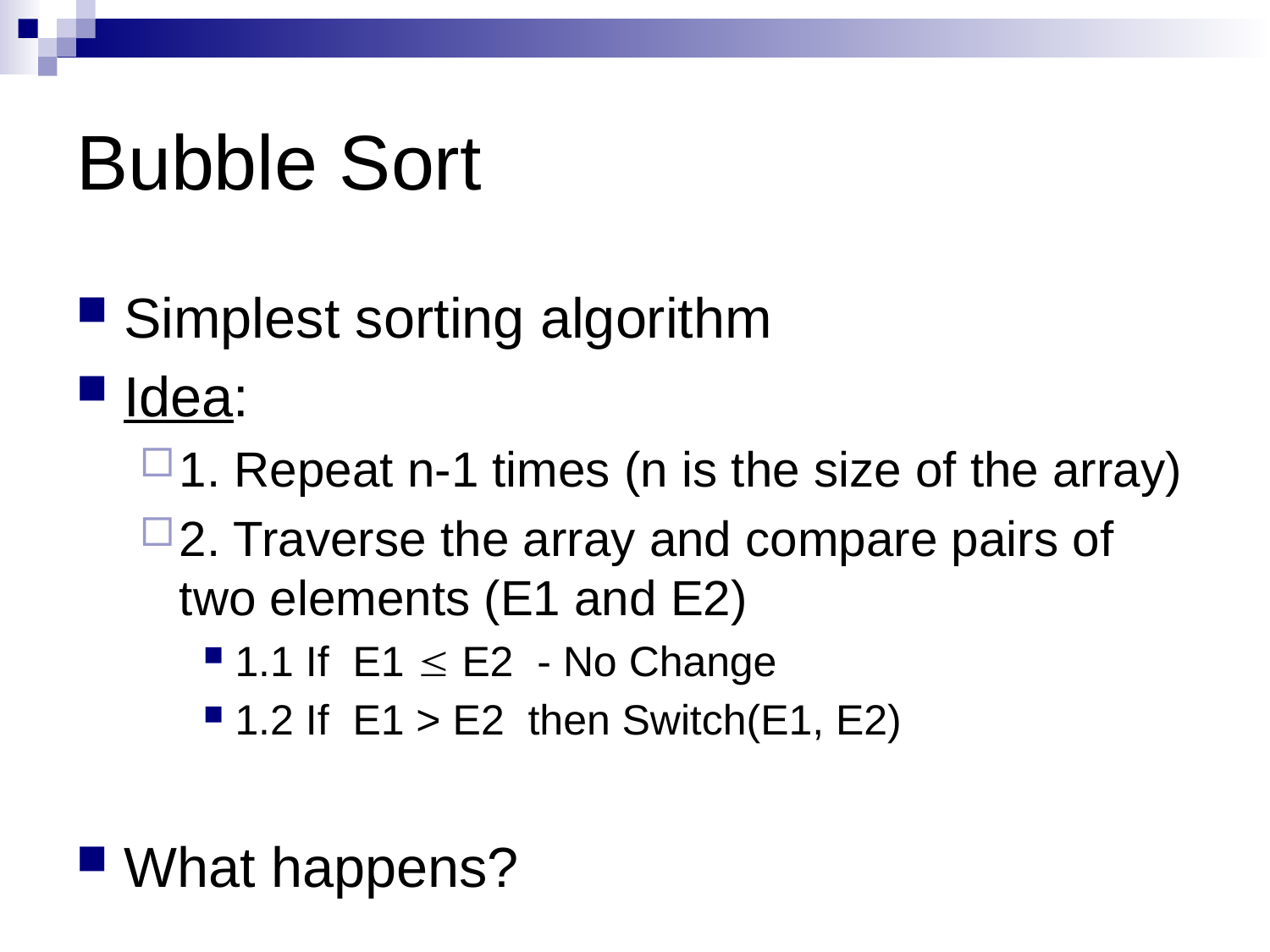

# Bubble Sort
Simplest sorting algorithm
Idea:
1. Repeat n-1 times (n is the size of the array)
2. Traverse the array and compare pairs of two elements (E1 and E2)
1.1 If  E1 ≤ E2  - No Change
1.2 If  E1 > E2  then Switch(E1, E2)

What happens?